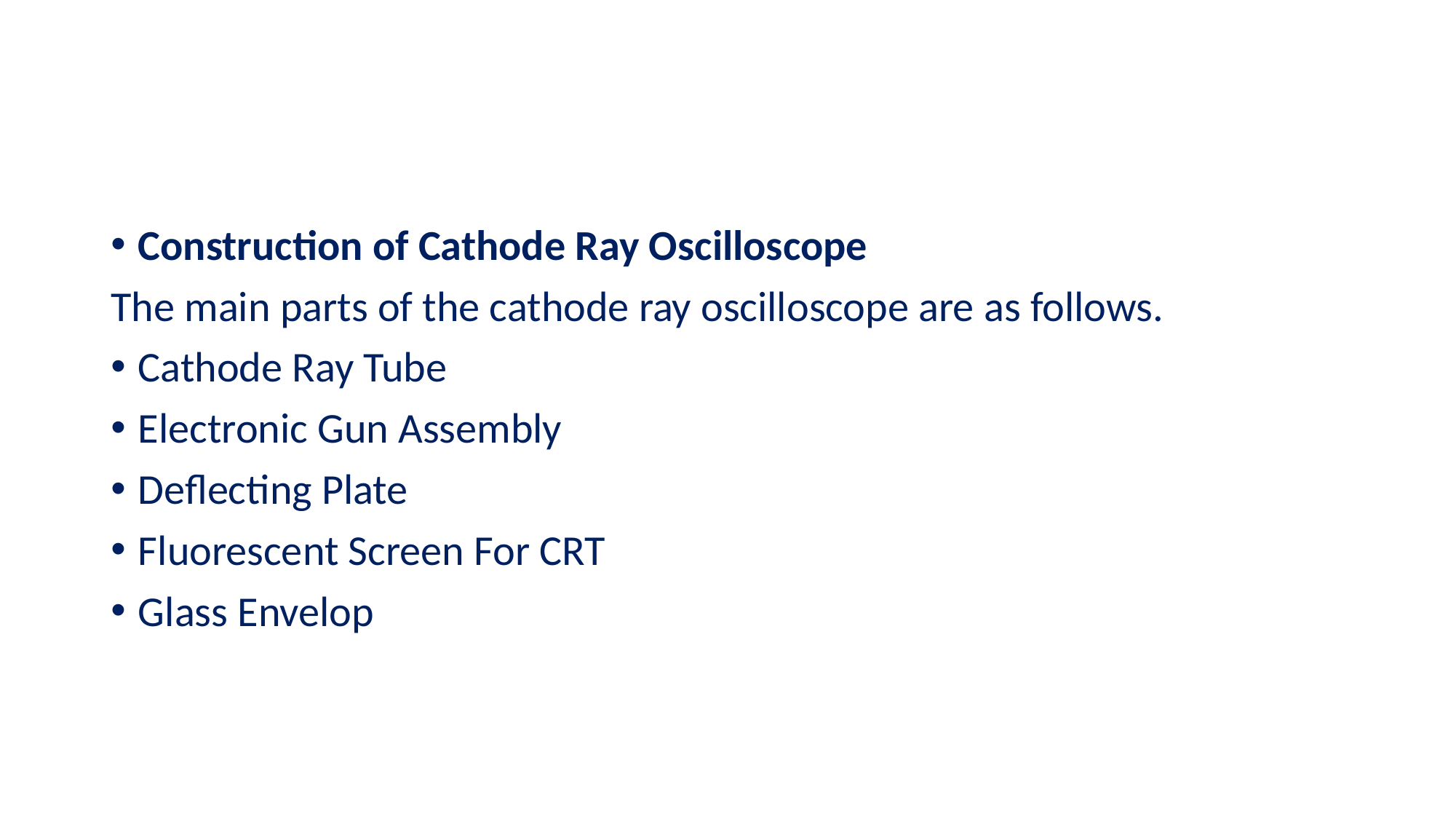

#
Construction of Cathode Ray Oscilloscope
The main parts of the cathode ray oscilloscope are as follows.
Cathode Ray Tube
Electronic Gun Assembly
Deflecting Plate
Fluorescent Screen For CRT
Glass Envelop